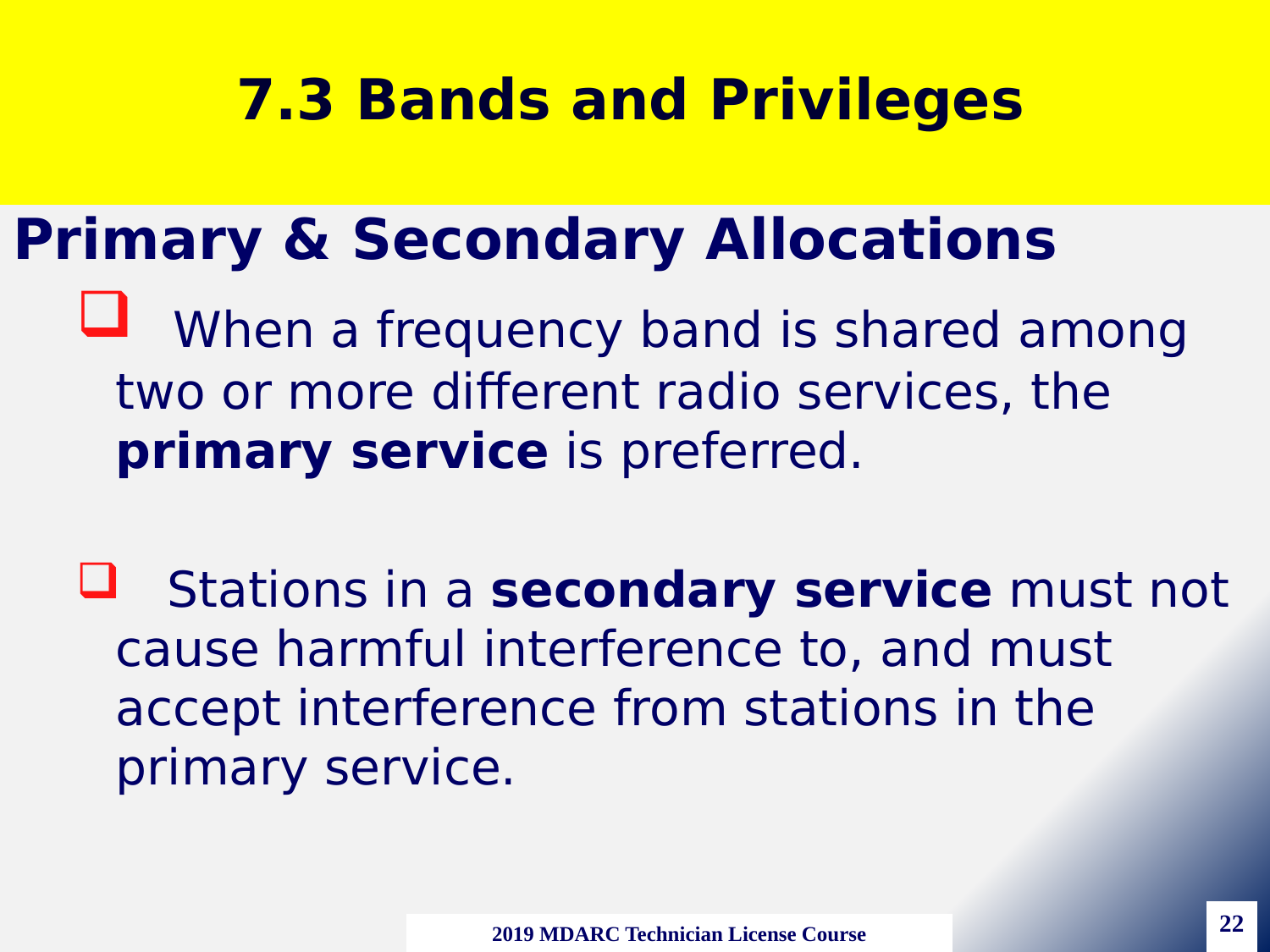

7.3 Bands and Privileges
#
Primary & Secondary Allocations
  When a frequency band is shared among two or more different radio services, the primary service is preferred.

   Stations in a secondary service must not cause harmful interference to, and must accept interference from stations in the primary service.

22
2019 MDARC Technician License Course